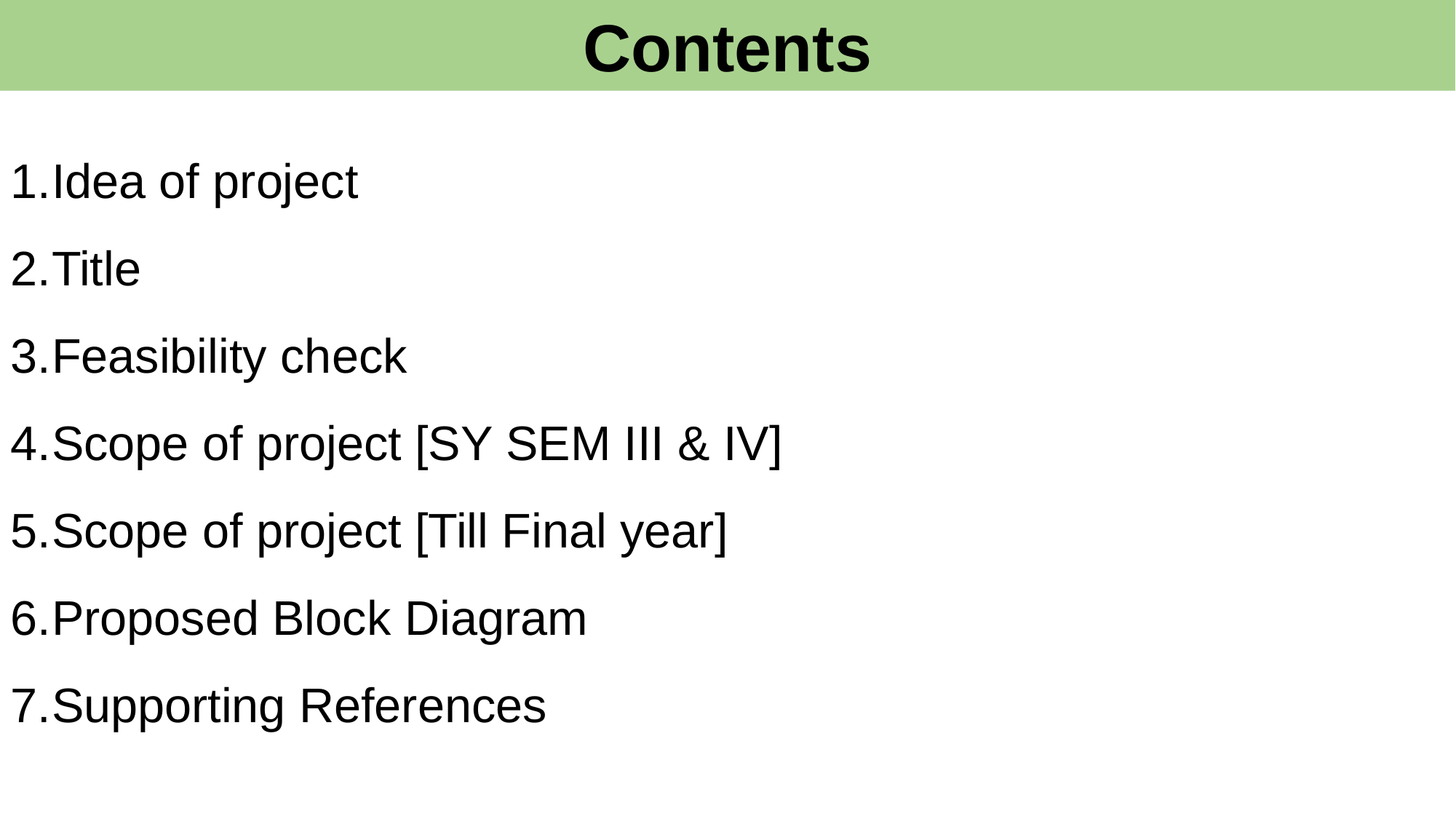

Contents
Idea of project
Title
Feasibility check
Scope of project [SY SEM III & IV]
Scope of project [Till Final year]
Proposed Block Diagram
Supporting References